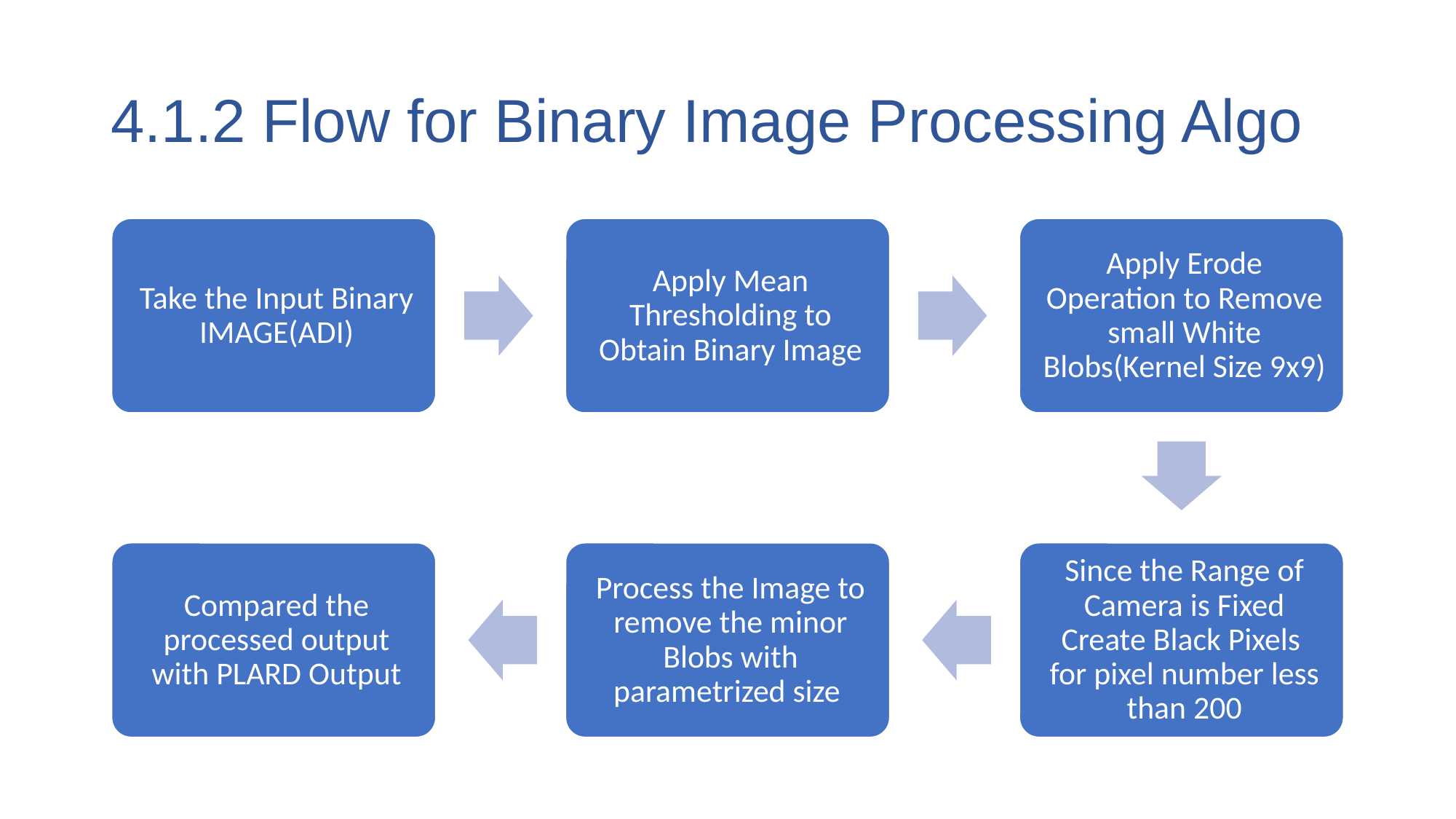

# 4.1.2 Flow for Binary Image Processing Algo
Take the Input Binary IMAGE(ADI)

Apply Mean Thresholding to Obtain Binary Image

Apply Erode Operation to Remove small White Blobs(Kernel Size 9x9)

Since the Range of Camera is Fixed Create Black Pixels  for pixel number less than 200

Process the Image to remove the minor Blobs with parametrized size

Compared the processed output with PLARD Output